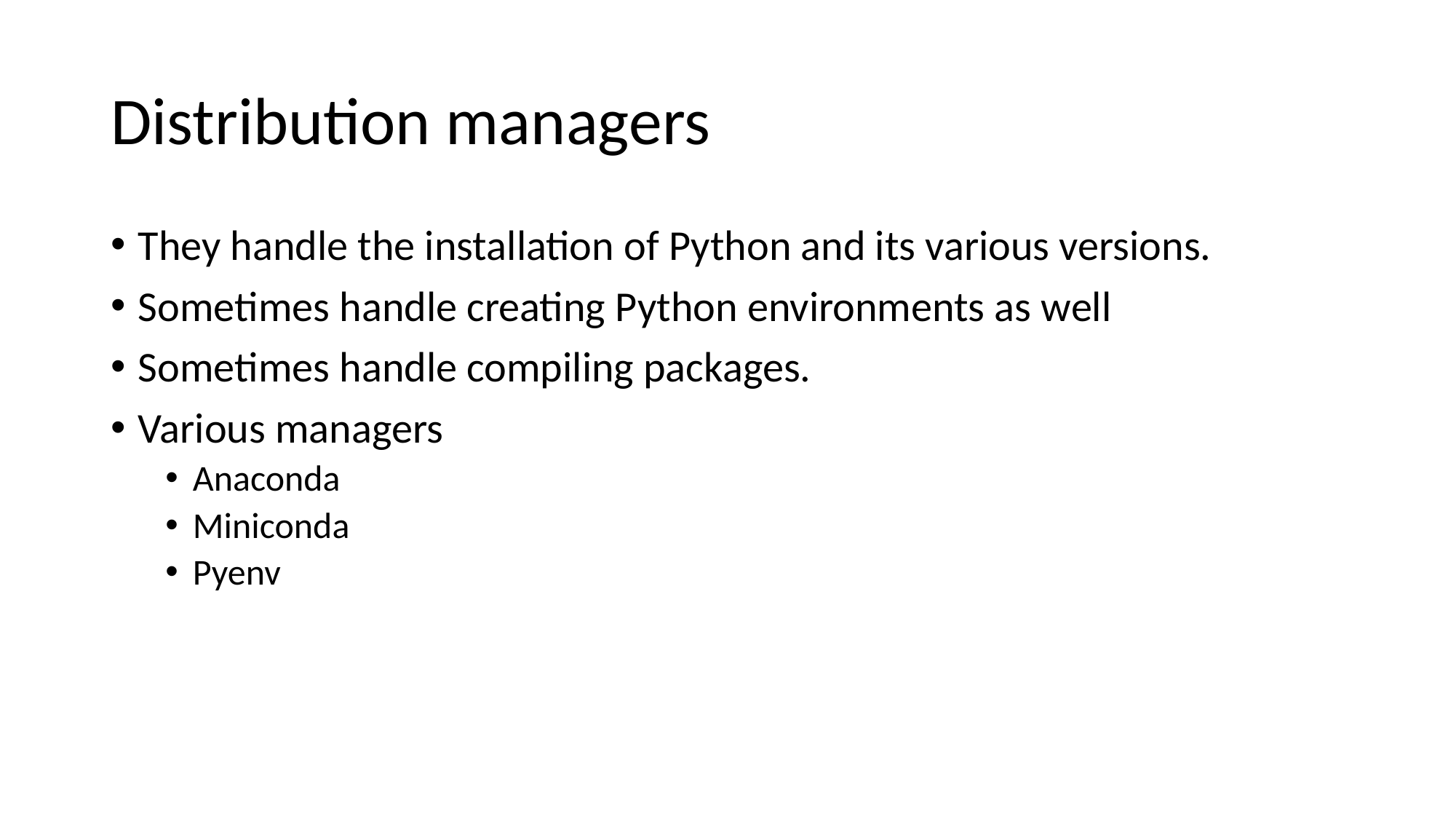

# Distribution managers
They handle the installation of Python and its various versions.
Sometimes handle creating Python environments as well
Sometimes handle compiling packages.
Various managers
Anaconda
Miniconda
Pyenv